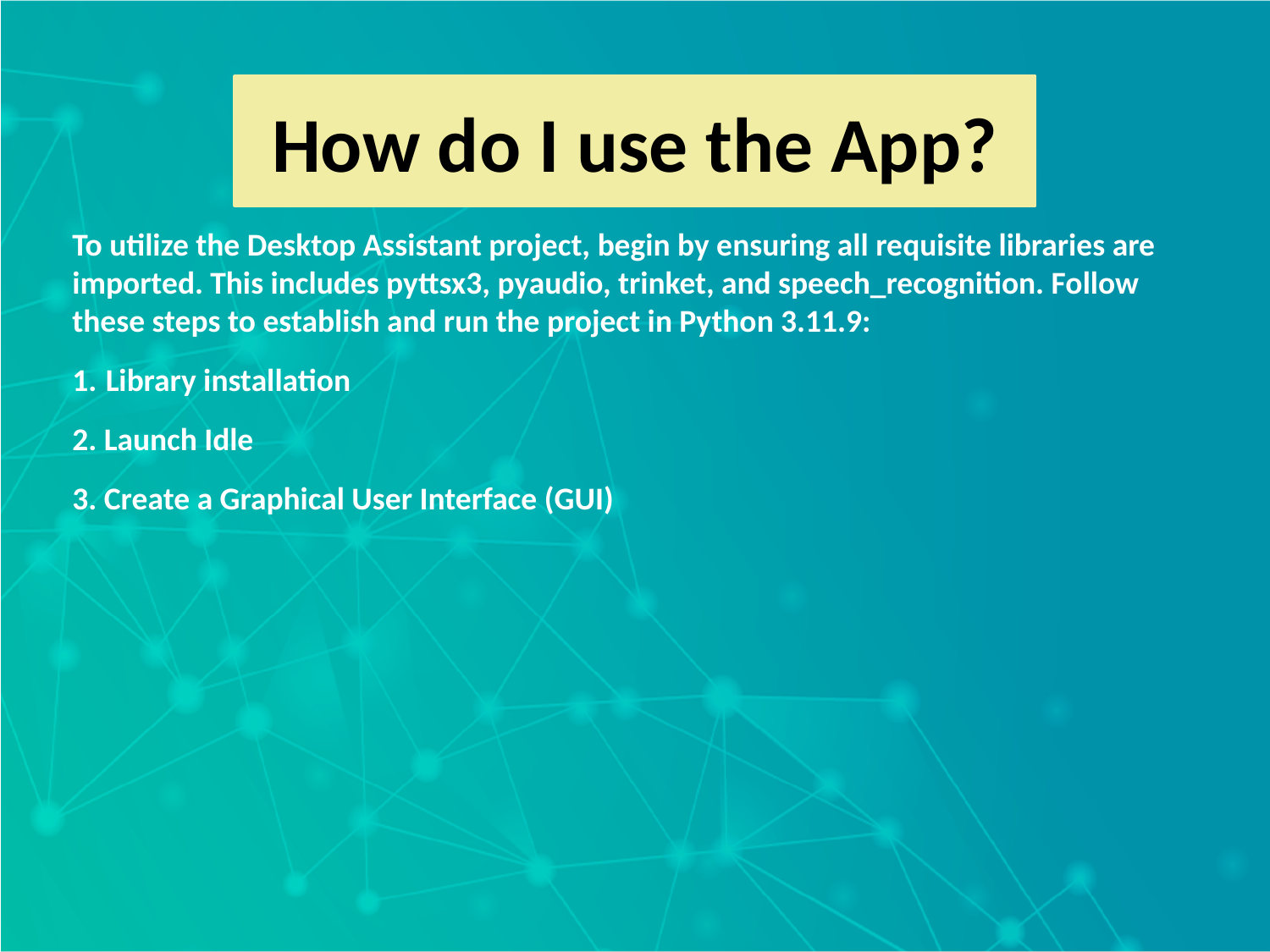

How do I use the App?
To utilize the Desktop Assistant project, begin by ensuring all requisite libraries are imported. This includes pyttsx3, pyaudio, trinket, and speech_recognition. Follow these steps to establish and run the project in Python 3.11.9:
Library installation
2. Launch Idle
3. Create a Graphical User Interface (GUI)